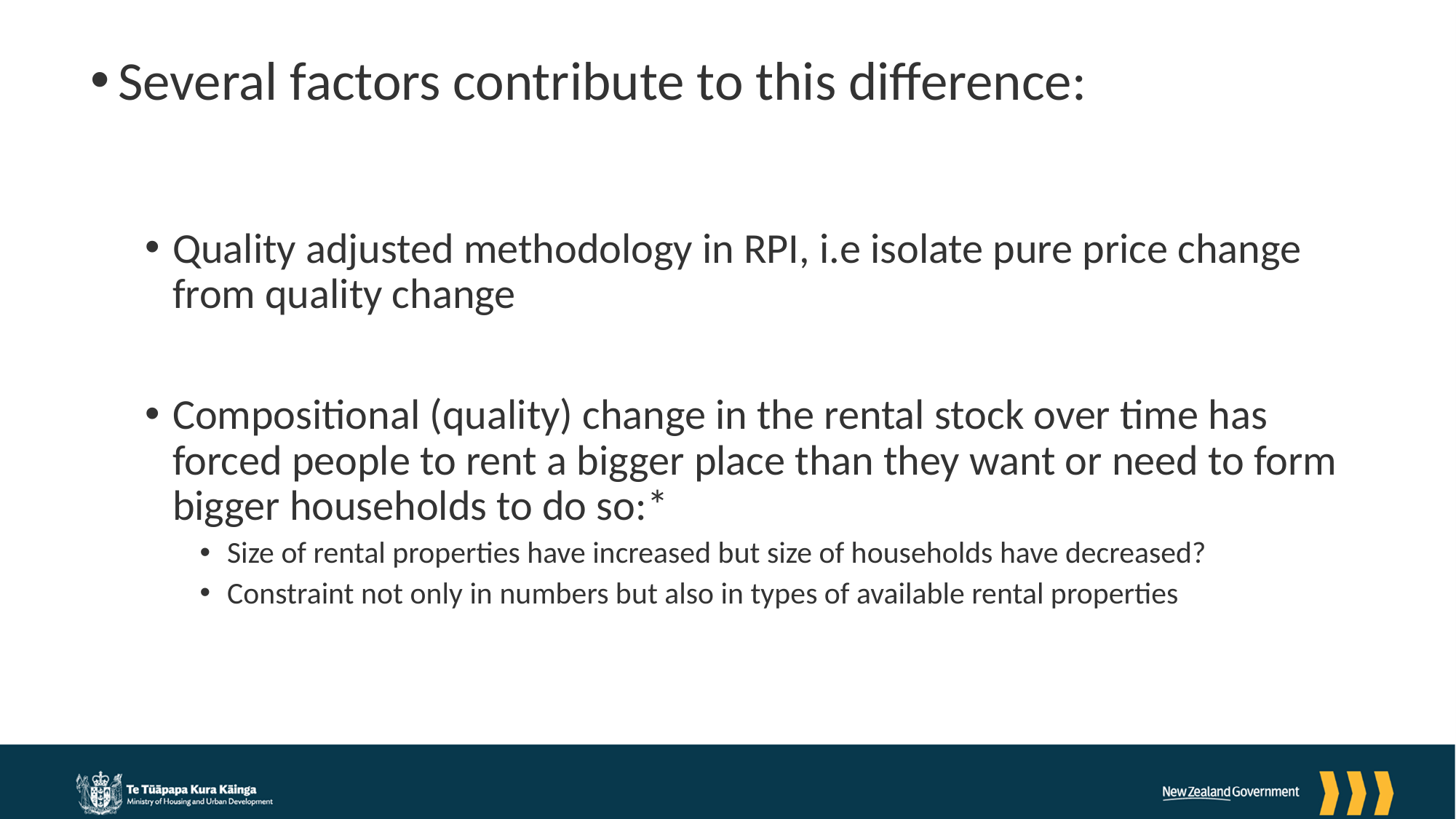

Several factors contribute to this difference:

Quality adjusted methodology in RPI, i.e isolate pure price change from quality change

Compositional (quality) change in the rental stock over time has forced people to rent a bigger place than they want or need to form bigger households to do so:*
Size of rental properties have increased but size of households have decreased?
Constraint not only in numbers but also in types of available rental properties